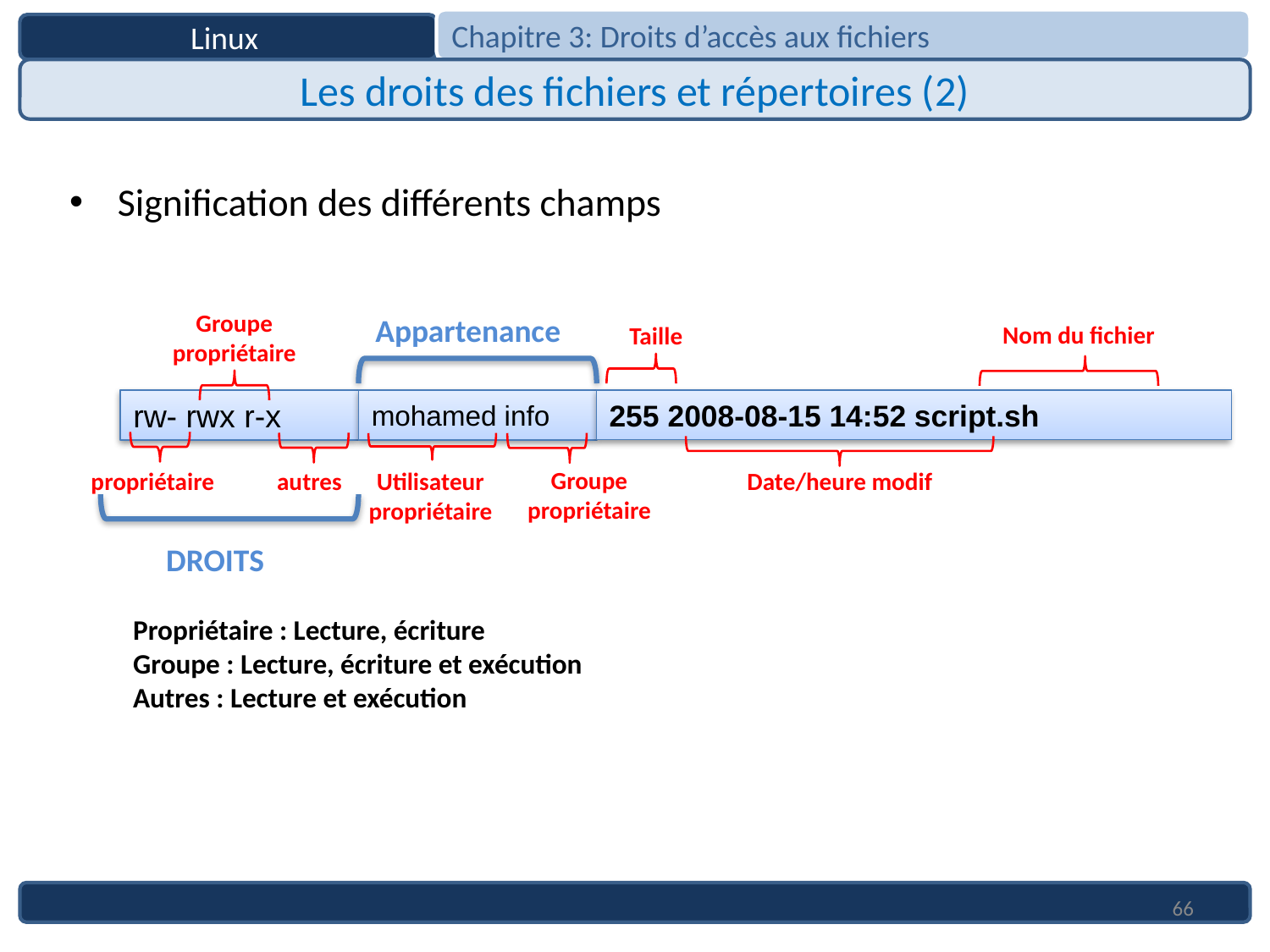

Chapitre 3: Droits d’accès aux fichiers
Linux
Les droits des fichiers et répertoires (2)
Signification des différents champs

Groupe propriétaire
Appartenance
Nom du fichier
Taille

rw- rwx r-x
mohamed info
255 2008-08-15 14:52 script.sh

Groupe
propriétaire
Utilisateur
propriétaire
propriétaire
autres
Date/heure modif
DROITS
Propriétaire : Lecture, écriture
Groupe : Lecture, écriture et exécution
Autres : Lecture et exécution
66